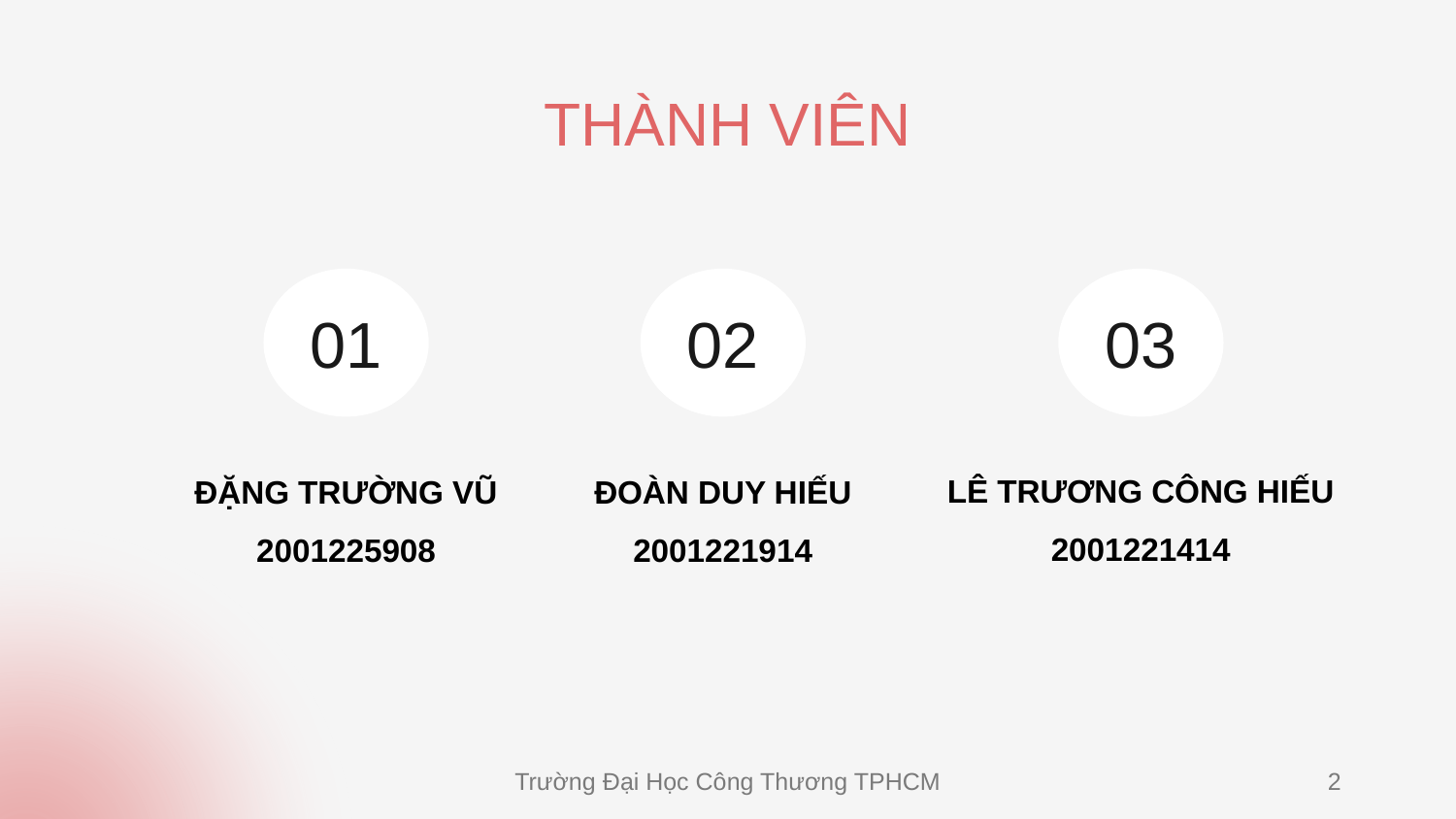

# THÀNH VIÊN

01
02
03
LÊ TRƯƠNG CÔNG HIẾU
2001221414
ĐẶNG TRƯỜNG VŨ
2001225908
ĐOÀN DUY HIẾU
2001221914
Trường Đại Học Công Thương TPHCM
2